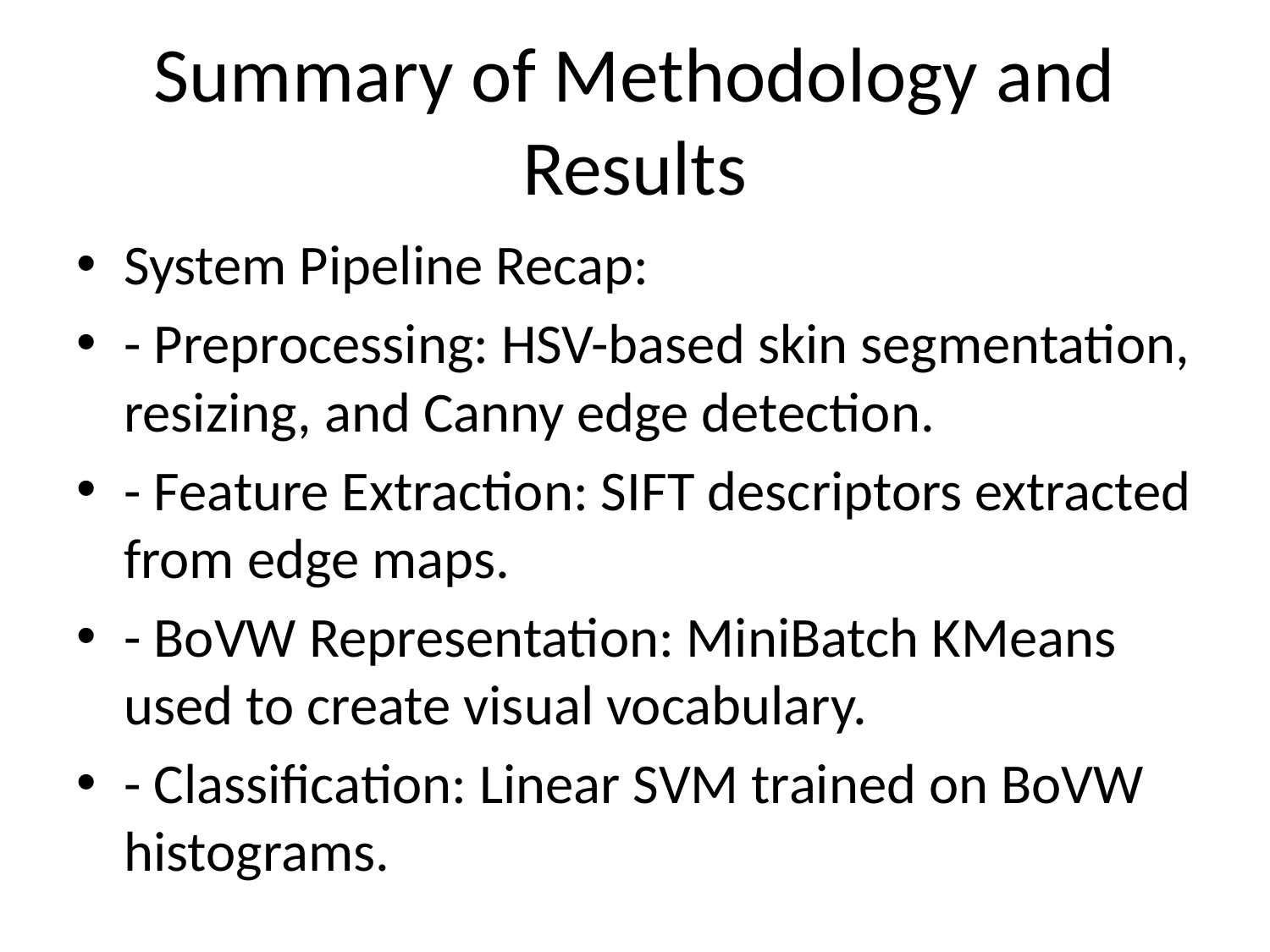

# Summary of Methodology and Results
System Pipeline Recap:
- Preprocessing: HSV-based skin segmentation, resizing, and Canny edge detection.
- Feature Extraction: SIFT descriptors extracted from edge maps.
- BoVW Representation: MiniBatch KMeans used to create visual vocabulary.
- Classification: Linear SVM trained on BoVW histograms.

Highlights:
- High accuracy achieved across multiple gesture classes (A–F).
- Effective differentiation of visually similar gestures.
- SIFT + BoVW pipeline ensured scale and illumination robustness.